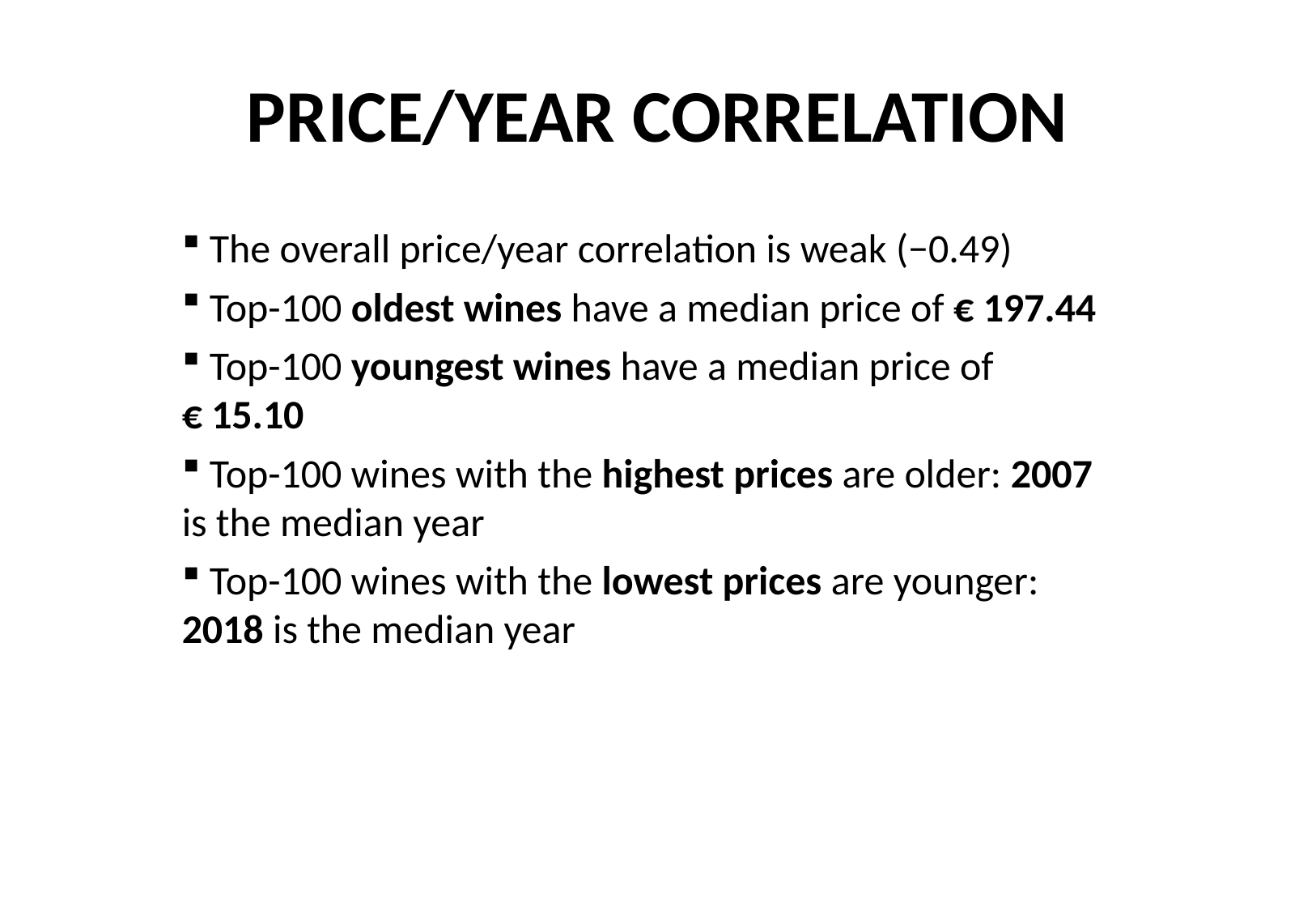

# PRICE/YEAR CORRELATION
 The overall price/year correlation is weak (−0.49)
 Top-100 oldest wines have a median price of € 197.44
 Top-100 youngest wines have a median price of € 15.10
 Top-100 wines with the highest prices are older: 2007 is the median year
 Top-100 wines with the lowest prices are younger: 2018 is the median year